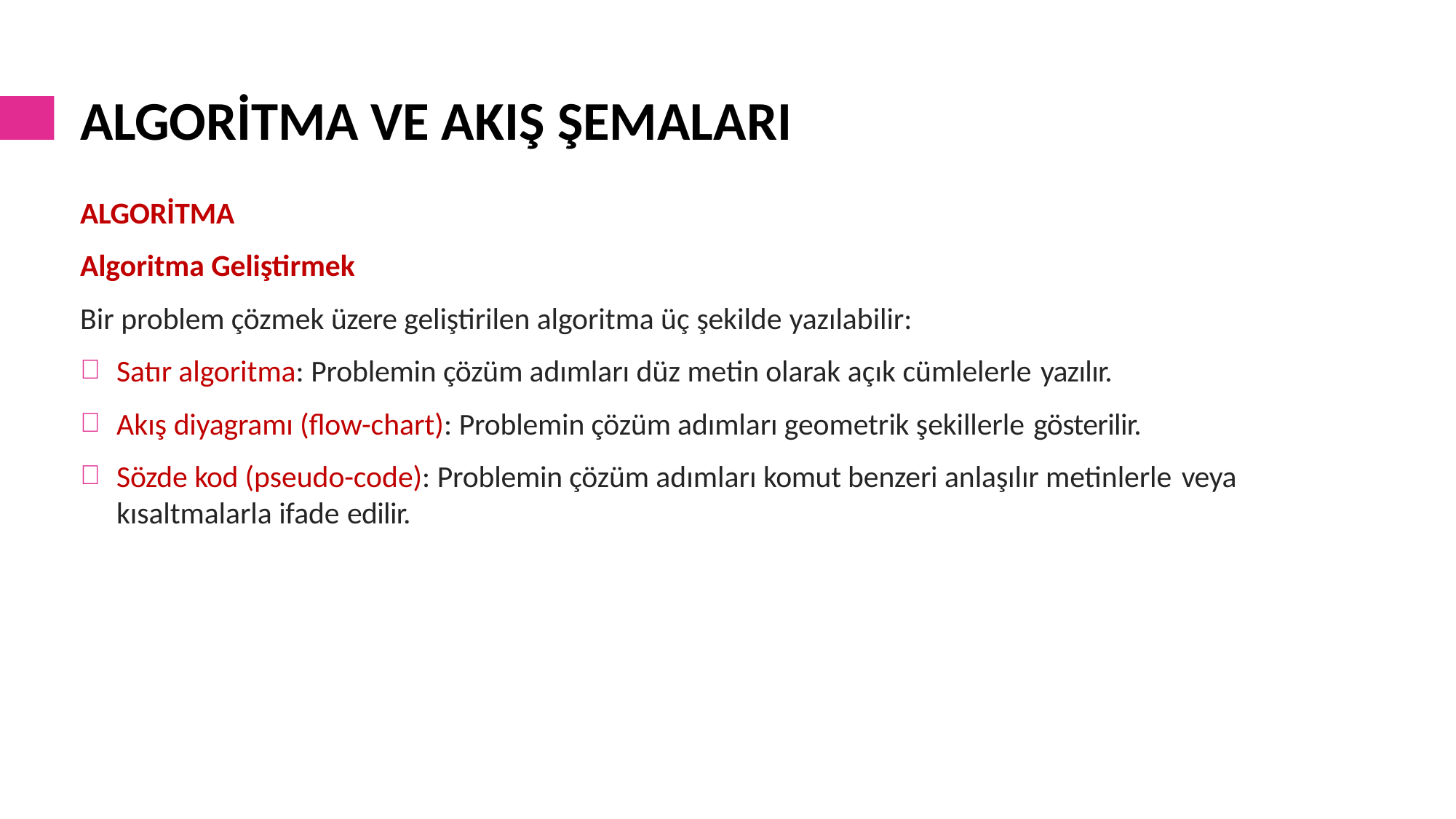

# ALGORİTMA VE AKIŞ ŞEMALARI
ALGORİTMA
Algoritma Geliştirmek
Bir problem çözmek üzere geliştirilen algoritma üç şekilde yazılabilir:
Satır algoritma: Problemin çözüm adımları düz metin olarak açık cümlelerle yazılır.
Akış diyagramı (flow-chart): Problemin çözüm adımları geometrik şekillerle gösterilir.
Sözde kod (pseudo-code): Problemin çözüm adımları komut benzeri anlaşılır metinlerle veya
kısaltmalarla ifade edilir.